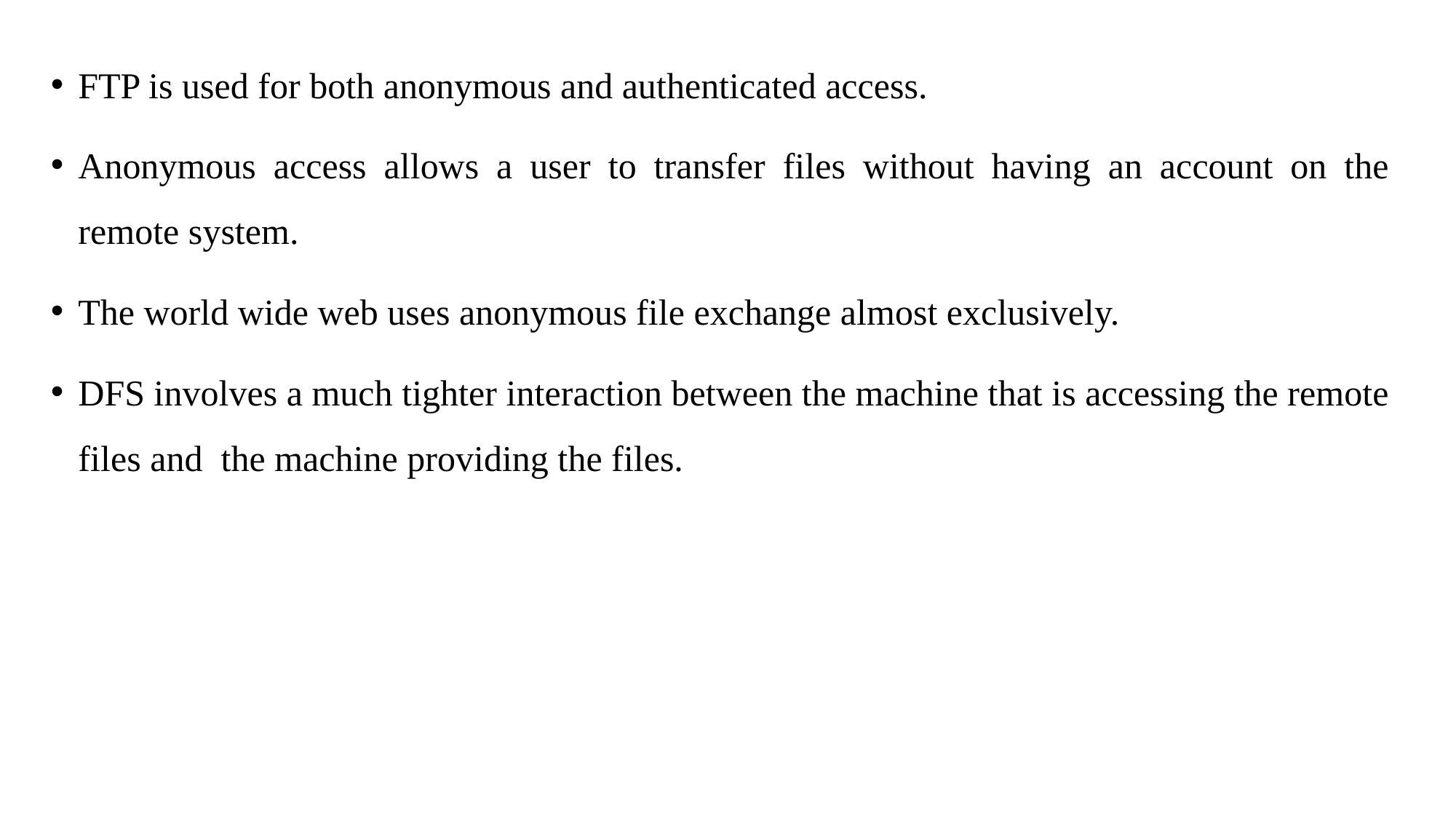

FTP is used for both anonymous and authenticated access.
Anonymous access allows a user to transfer files without having an account on the remote system.
The world wide web uses anonymous file exchange almost exclusively.
DFS involves a much tighter interaction between the machine that is accessing the remote files and  the machine providing the files.